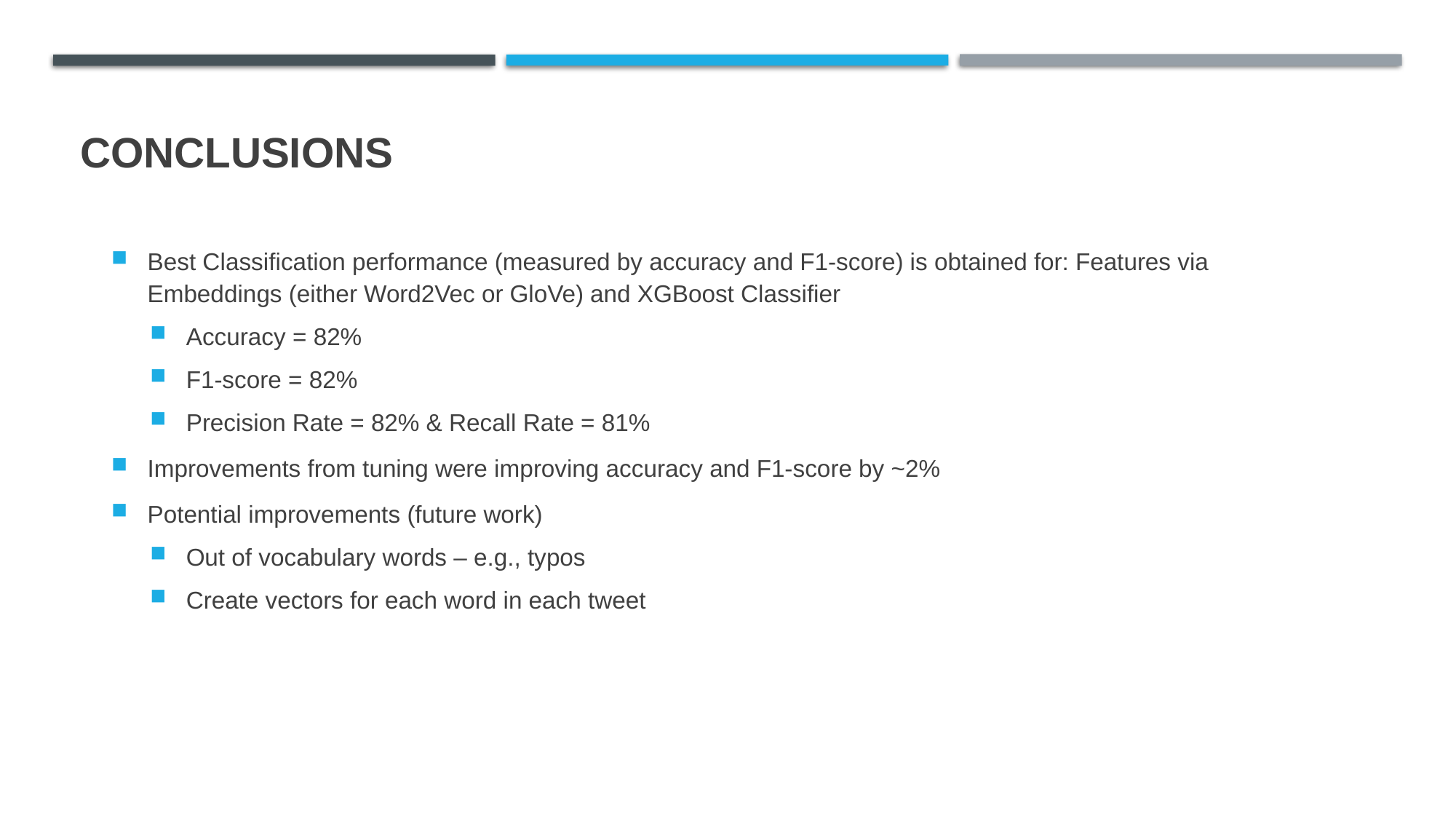

# Conclusions
Best Classification performance (measured by accuracy and F1-score) is obtained for: Features via Embeddings (either Word2Vec or GloVe) and XGBoost Classifier
Accuracy = 82%
F1-score = 82%
Precision Rate = 82% & Recall Rate = 81%
Improvements from tuning were improving accuracy and F1-score by ~2%
Potential improvements (future work)
Out of vocabulary words – e.g., typos
Create vectors for each word in each tweet